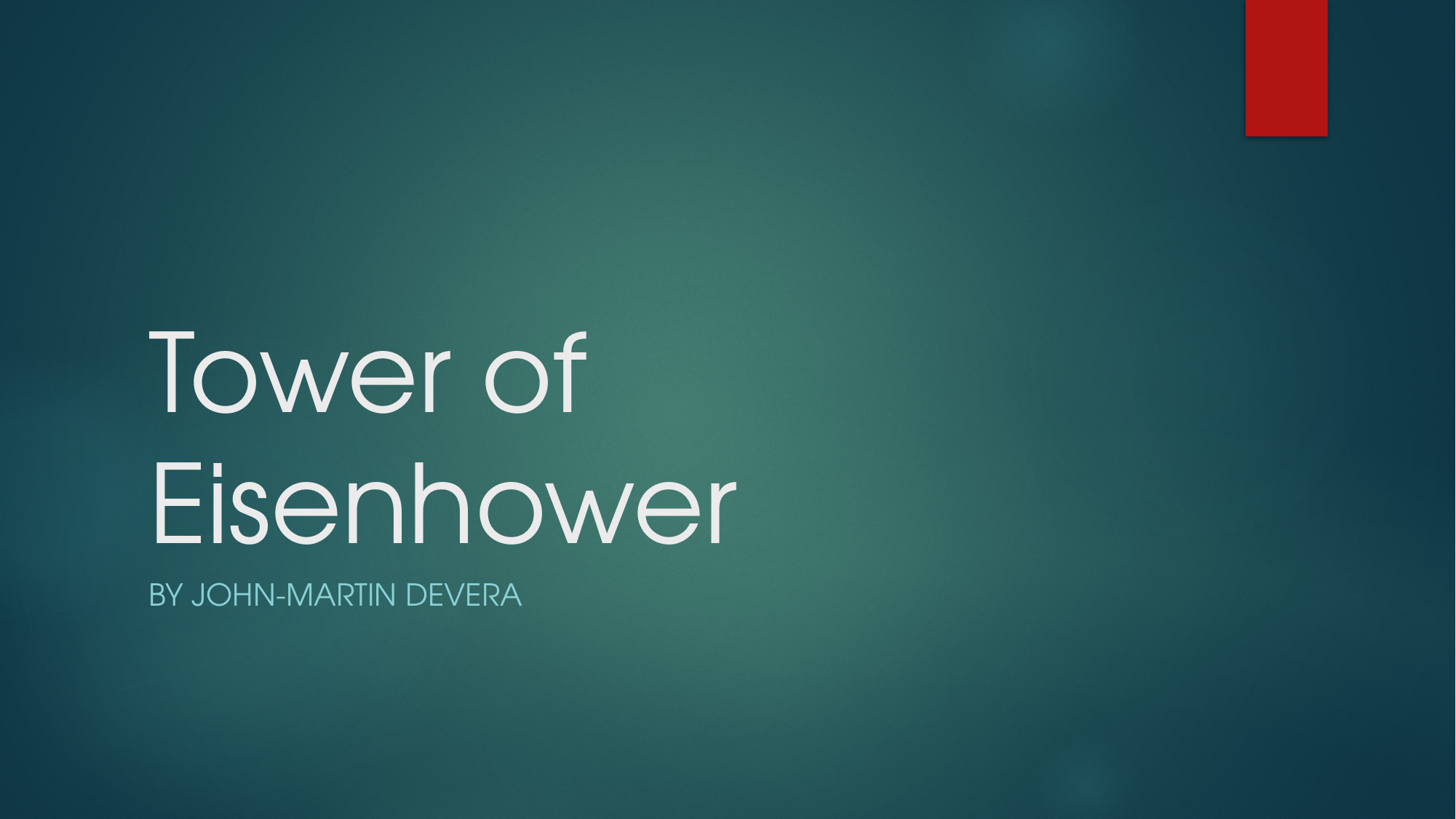

# Tower of Eisenhower
By John-Martin Devera